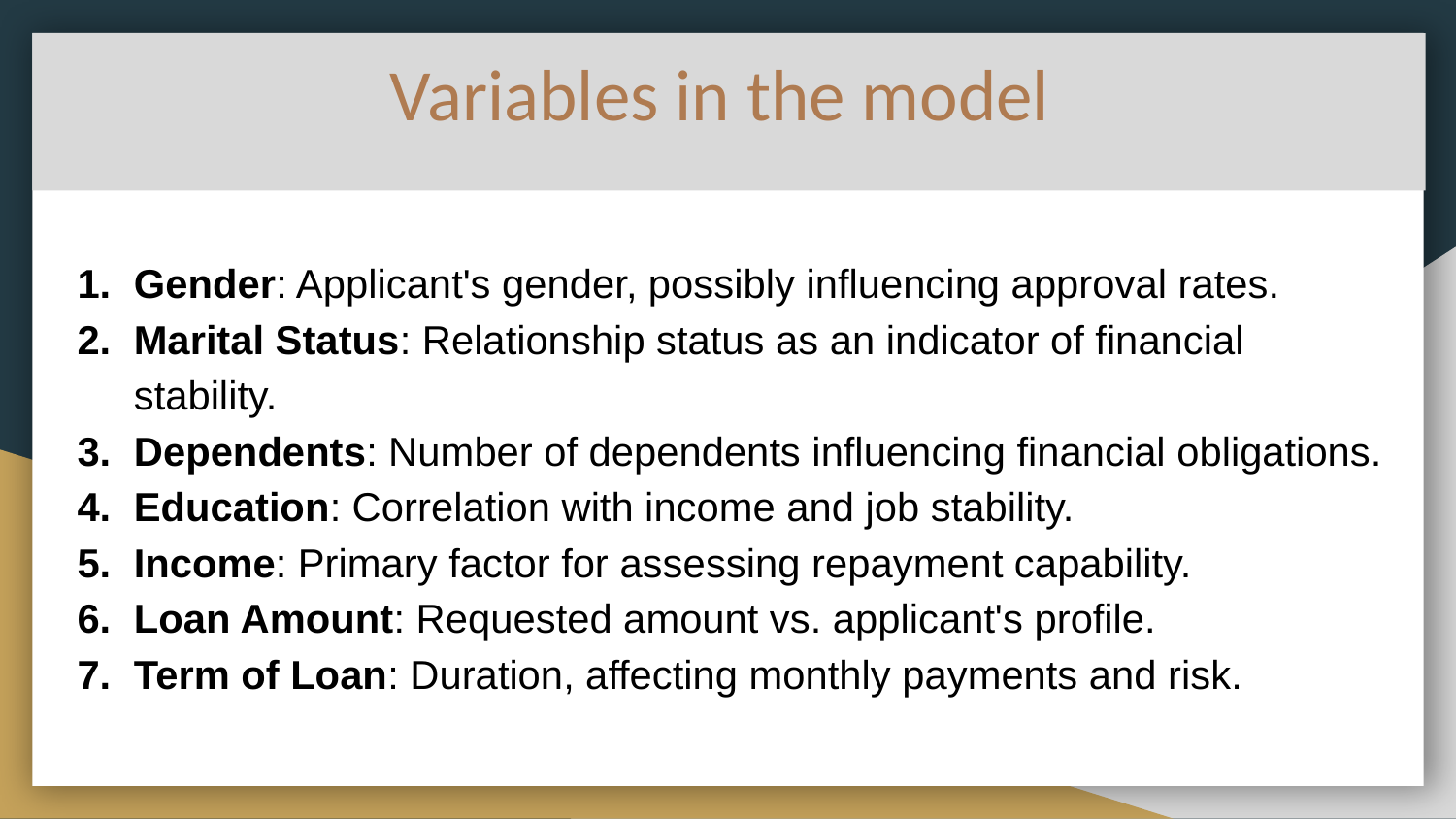

# Variables in the model
Gender: Applicant's gender, possibly influencing approval rates.
Marital Status: Relationship status as an indicator of financial stability.
Dependents: Number of dependents influencing financial obligations.
Education: Correlation with income and job stability.
Income: Primary factor for assessing repayment capability.
Loan Amount: Requested amount vs. applicant's profile.
Term of Loan: Duration, affecting monthly payments and risk.